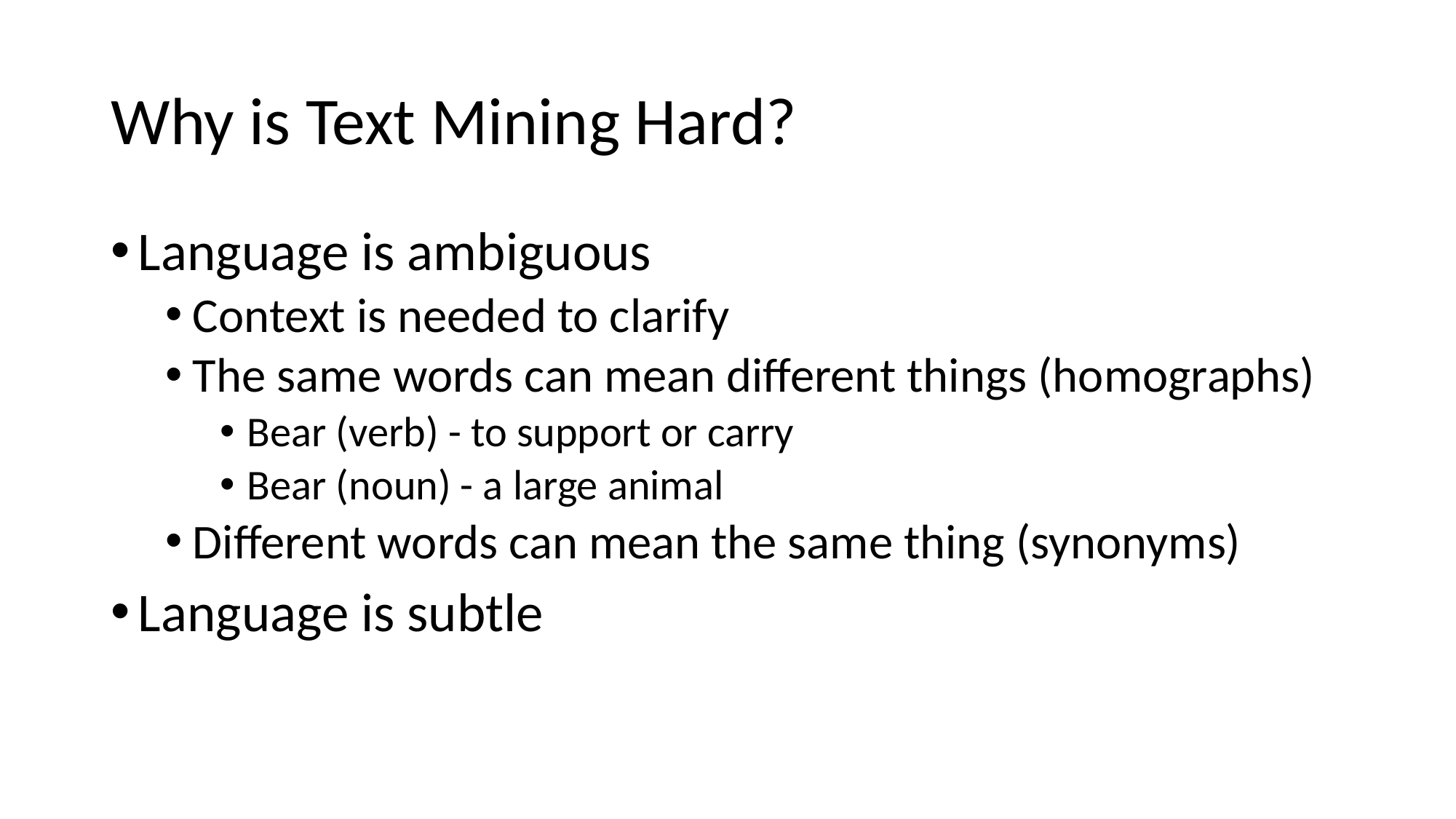

# Why is Text Mining Hard?
Language is ambiguous
Context is needed to clarify
The same words can mean different things (homographs)
Bear (verb) - to support or carry
Bear (noun) - a large animal
Different words can mean the same thing (synonyms)
Language is subtle